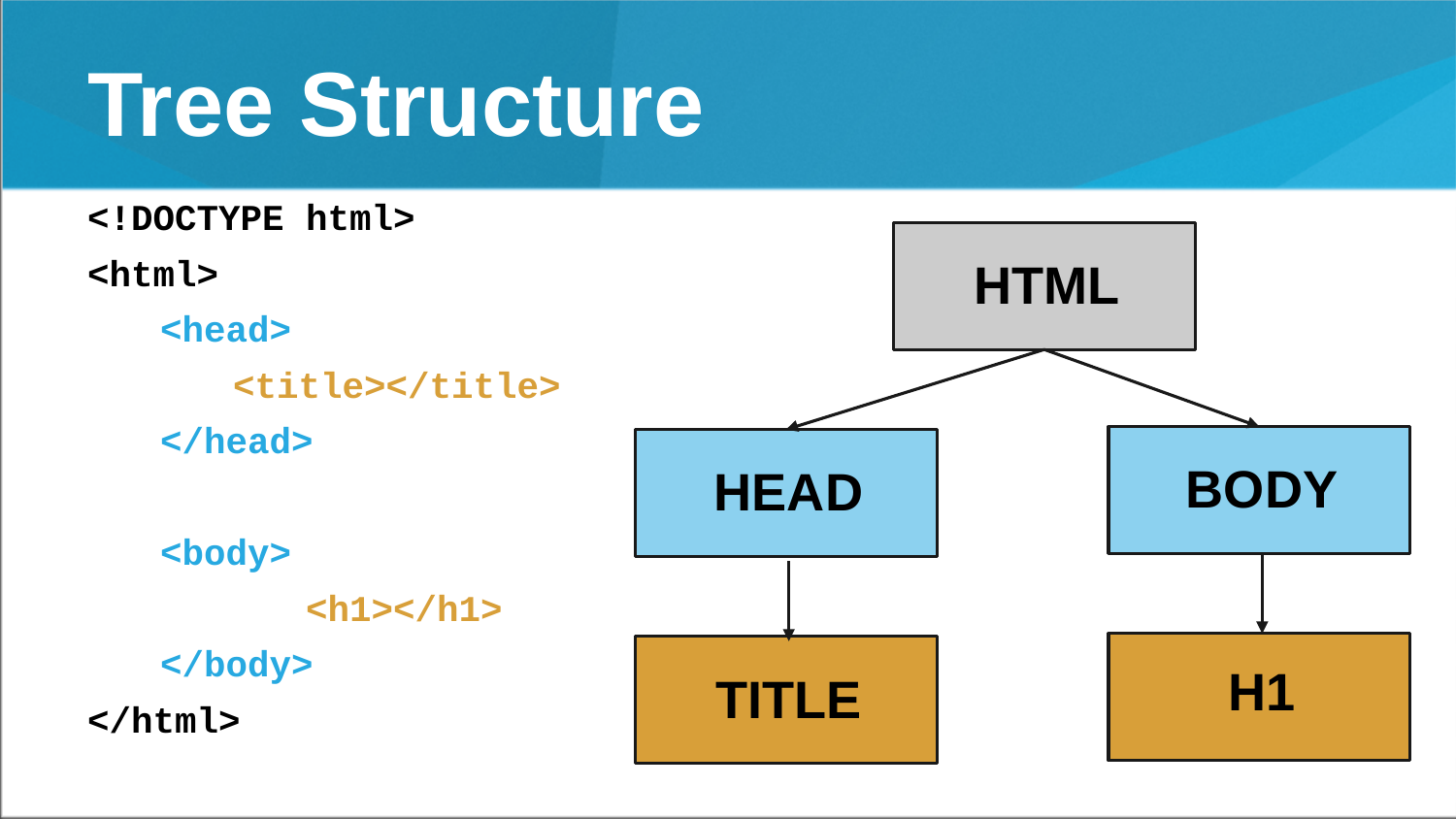

# Tree Structure
<!DOCTYPE html>
<html>
<head>
<title></title>
</head>

<body>
	<h1></h1>
</body>
</html>

HTML

BODY
HEAD

H1
TITLE